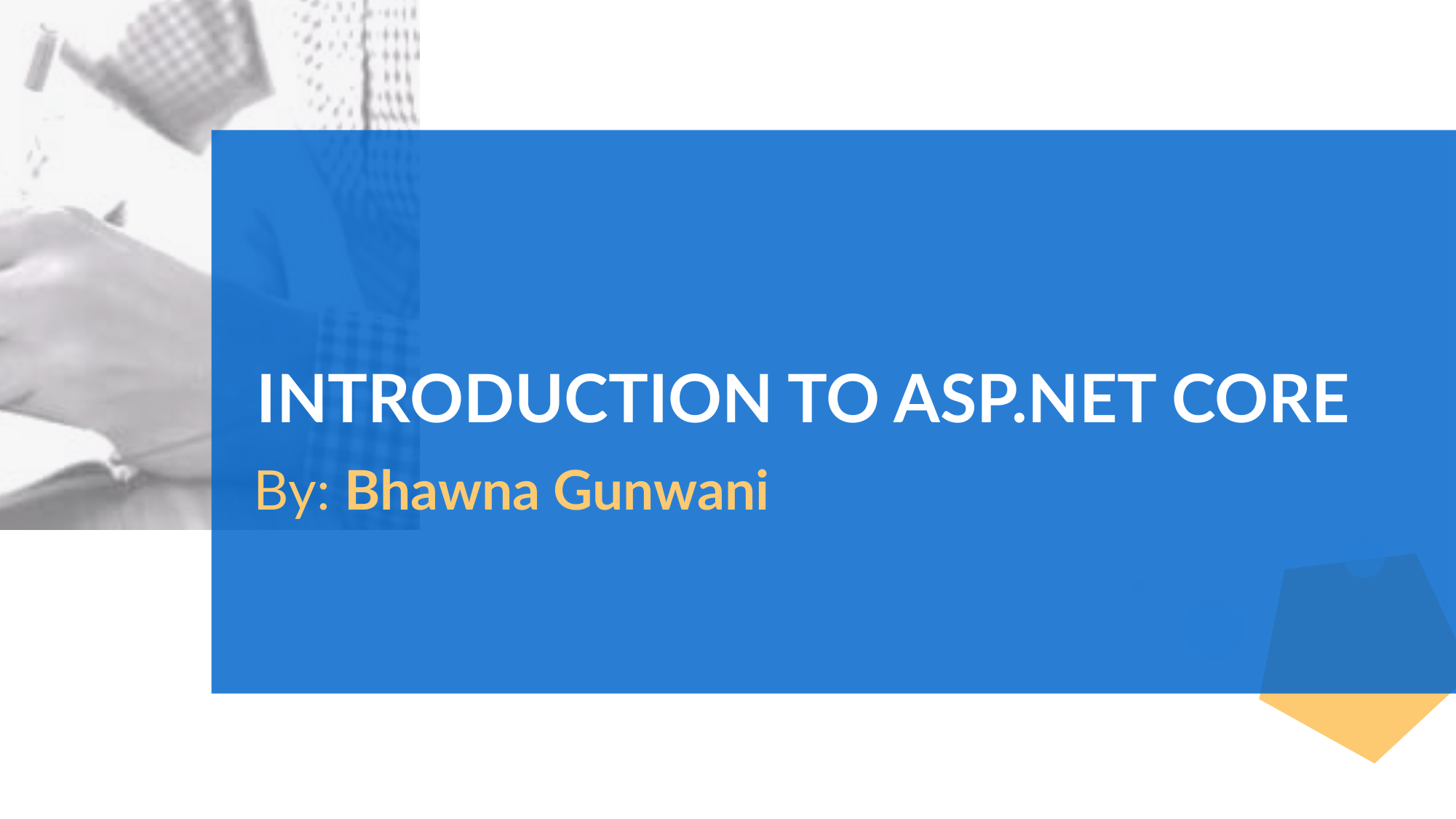

# INTRODUCTION TO ASP.NET CORE
By: Bhawna Gunwani